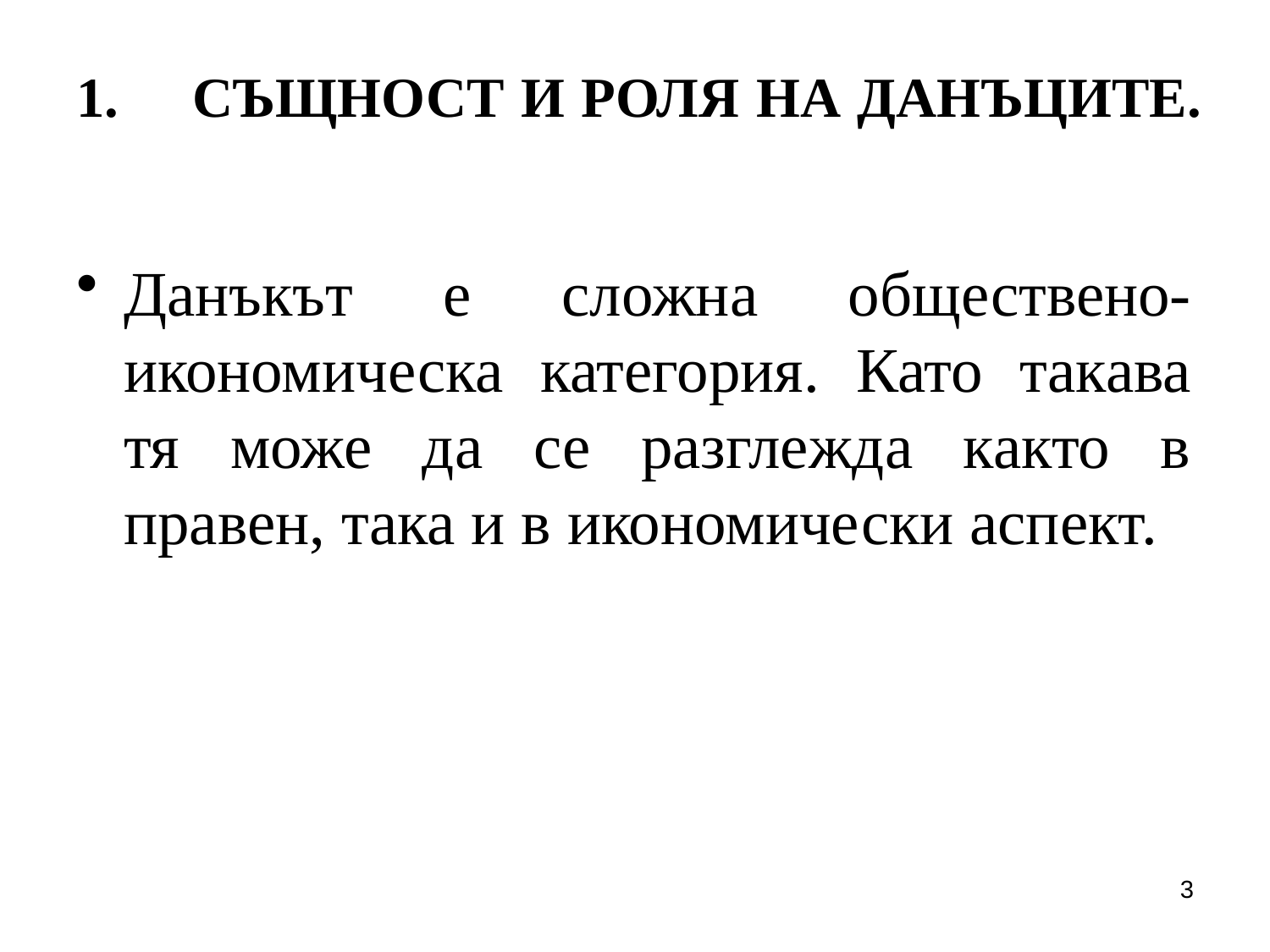

# СЪЩНОСТ И РОЛЯ НА ДАНЪЦИТЕ.
Данъкът е сложна обществено-икономическа категория. Като такава тя може да се разглежда както в правен, така и в икономически аспект.
3